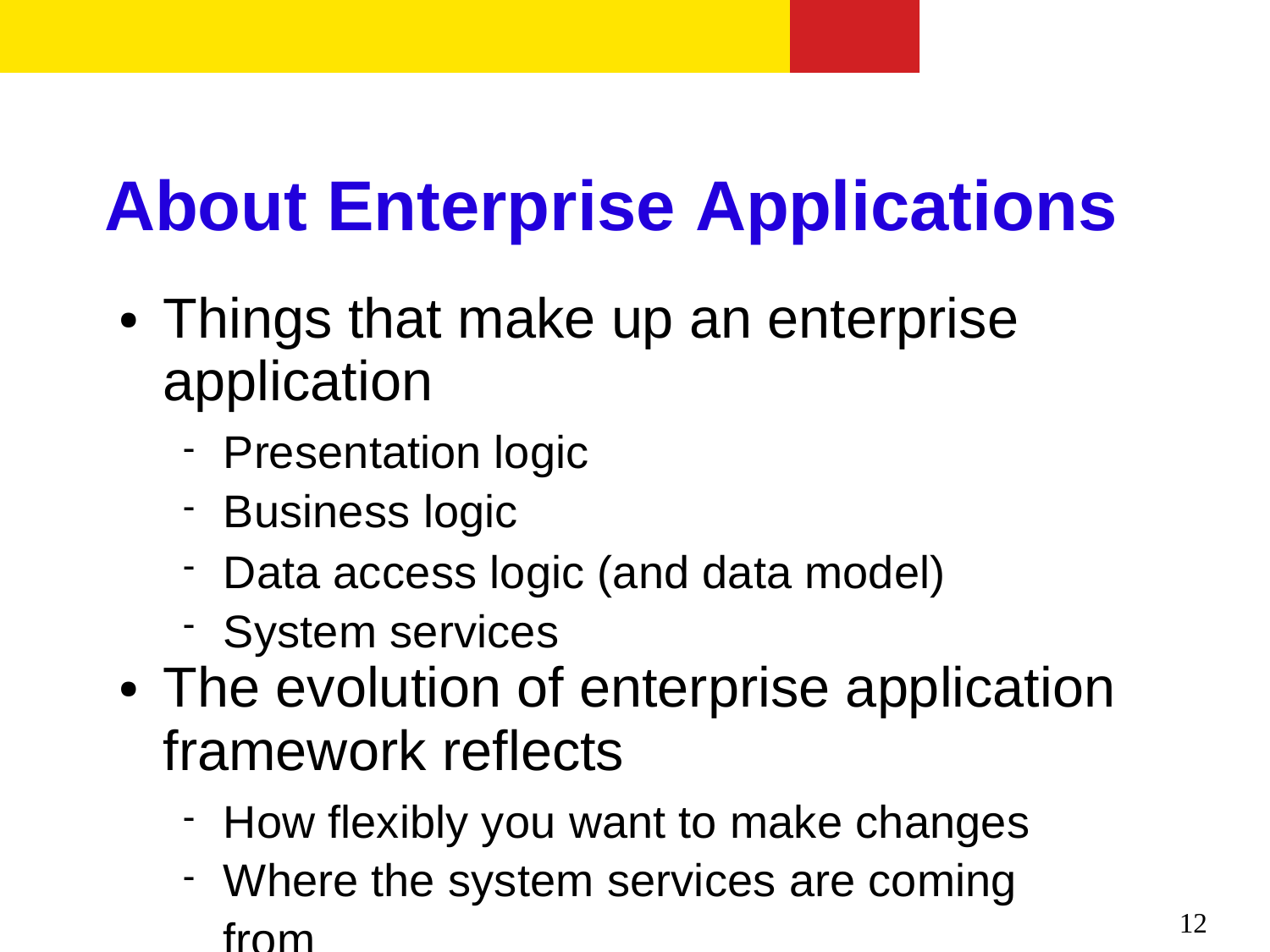

# About Enterprise Applications
Things that make up an enterprise application
●
Presentation logic Business logic
Data access logic (and data model) System services
−
−
−
−
The evolution of enterprise application framework reflects
●
How flexibly you want to make changes Where the system services are coming from
−
−
12